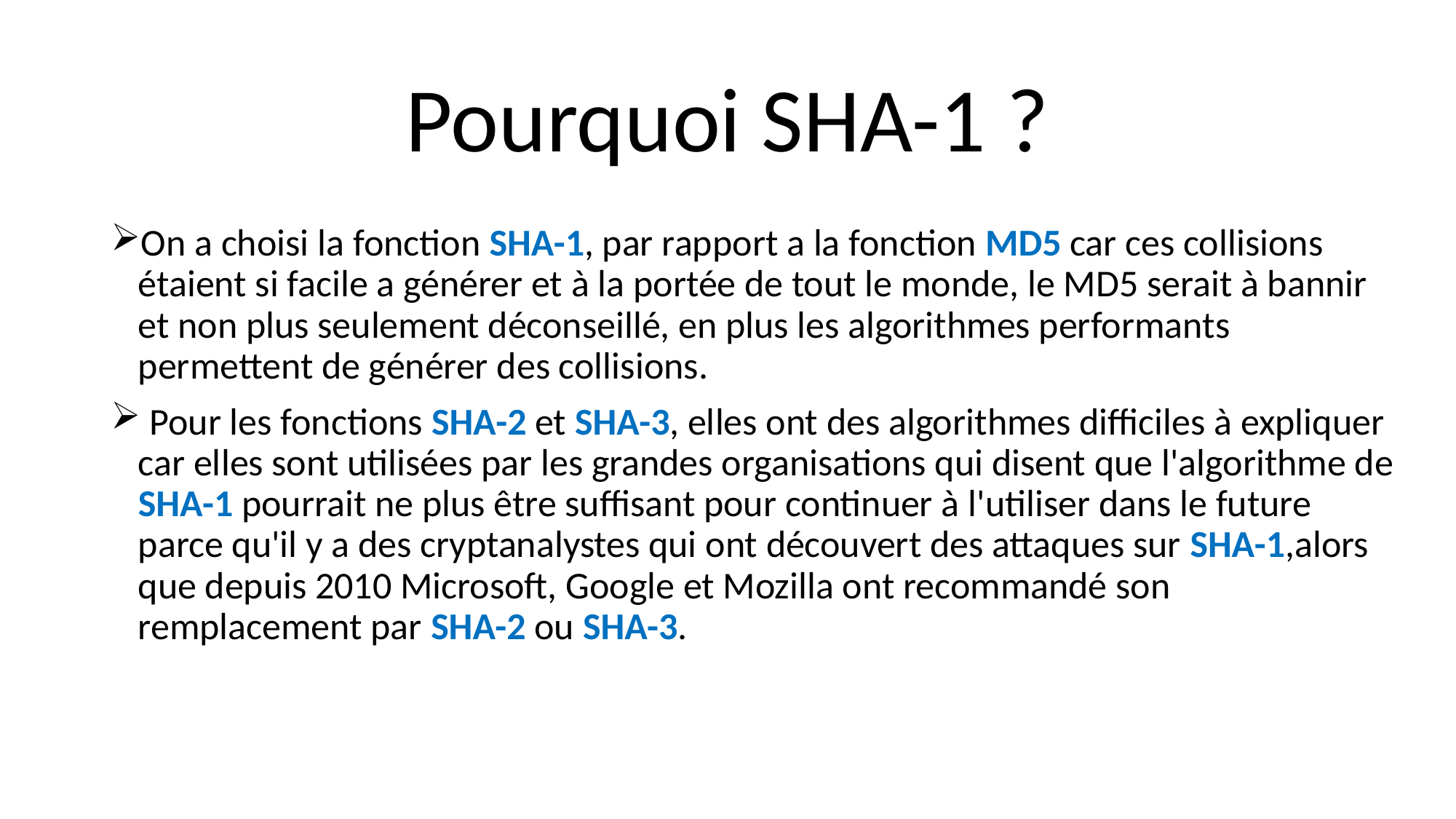

# Pourquoi SHA-1 ?
On a choisi la fonction SHA-1, par rapport a la fonction MD5 car ces collisions étaient si facile a générer et à la portée de tout le monde, le MD5 serait à bannir et non plus seulement déconseillé, en plus les algorithmes performants permettent de générer des collisions.
 Pour les fonctions SHA-2 et SHA-3, elles ont des algorithmes difficiles à expliquer car elles sont utilisées par les grandes organisations qui disent que l'algorithme de SHA-1 pourrait ne plus être suffisant pour continuer à l'utiliser dans le future parce qu'il y a des cryptanalystes qui ont découvert des attaques sur SHA-1,alors que depuis 2010 Microsoft, Google et Mozilla ont recommandé son remplacement par SHA-2 ou SHA-3.